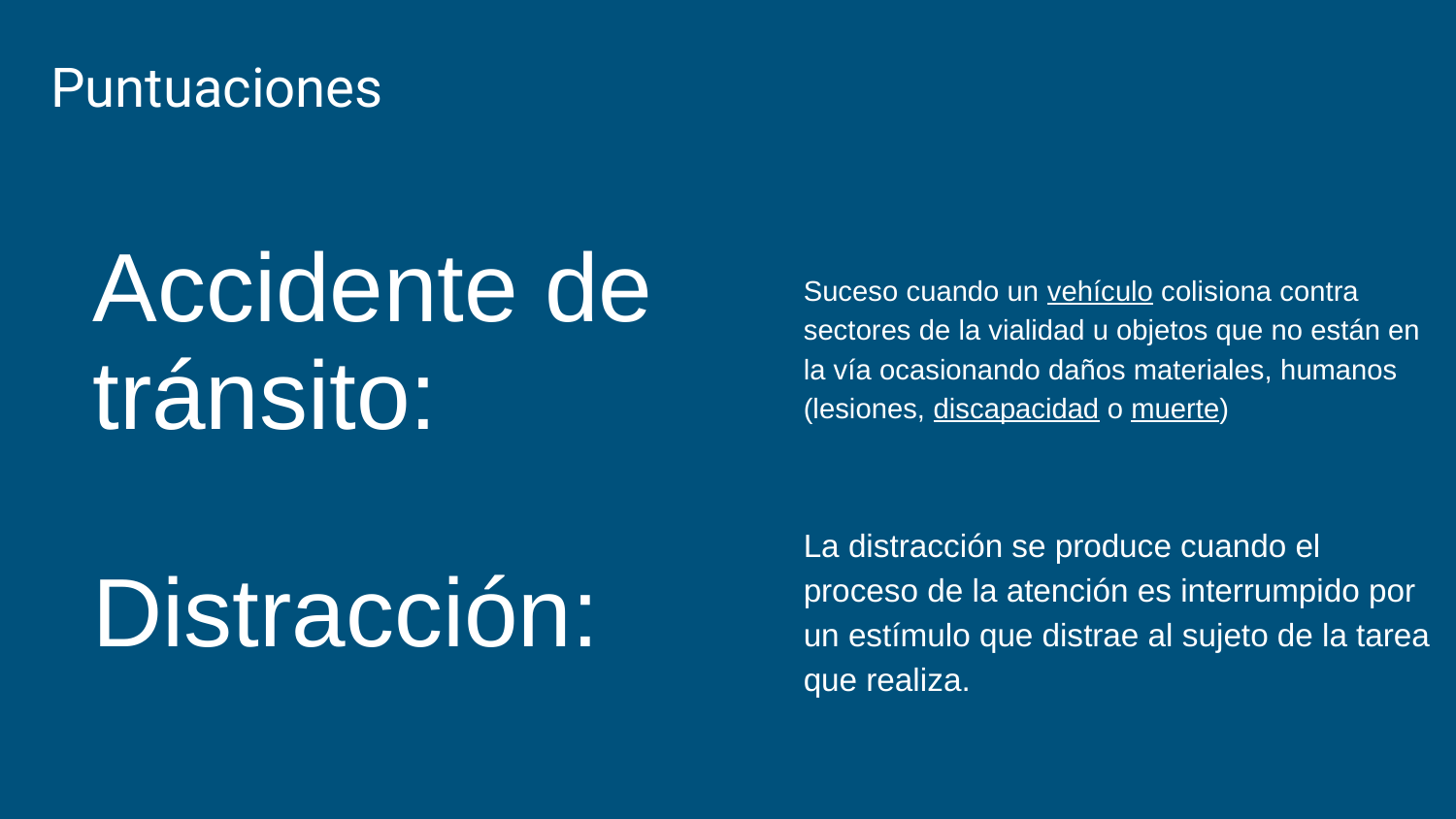

Puntuaciones
# Accidente de tránsito:
Distracción:
Suceso cuando un vehículo colisiona contra sectores de la vialidad u objetos que no están en la vía ocasionando daños materiales, humanos (lesiones, discapacidad o muerte)

La distracción se produce cuando el proceso de la atención es interrumpido por un estímulo que distrae al sujeto de la tarea que realiza.